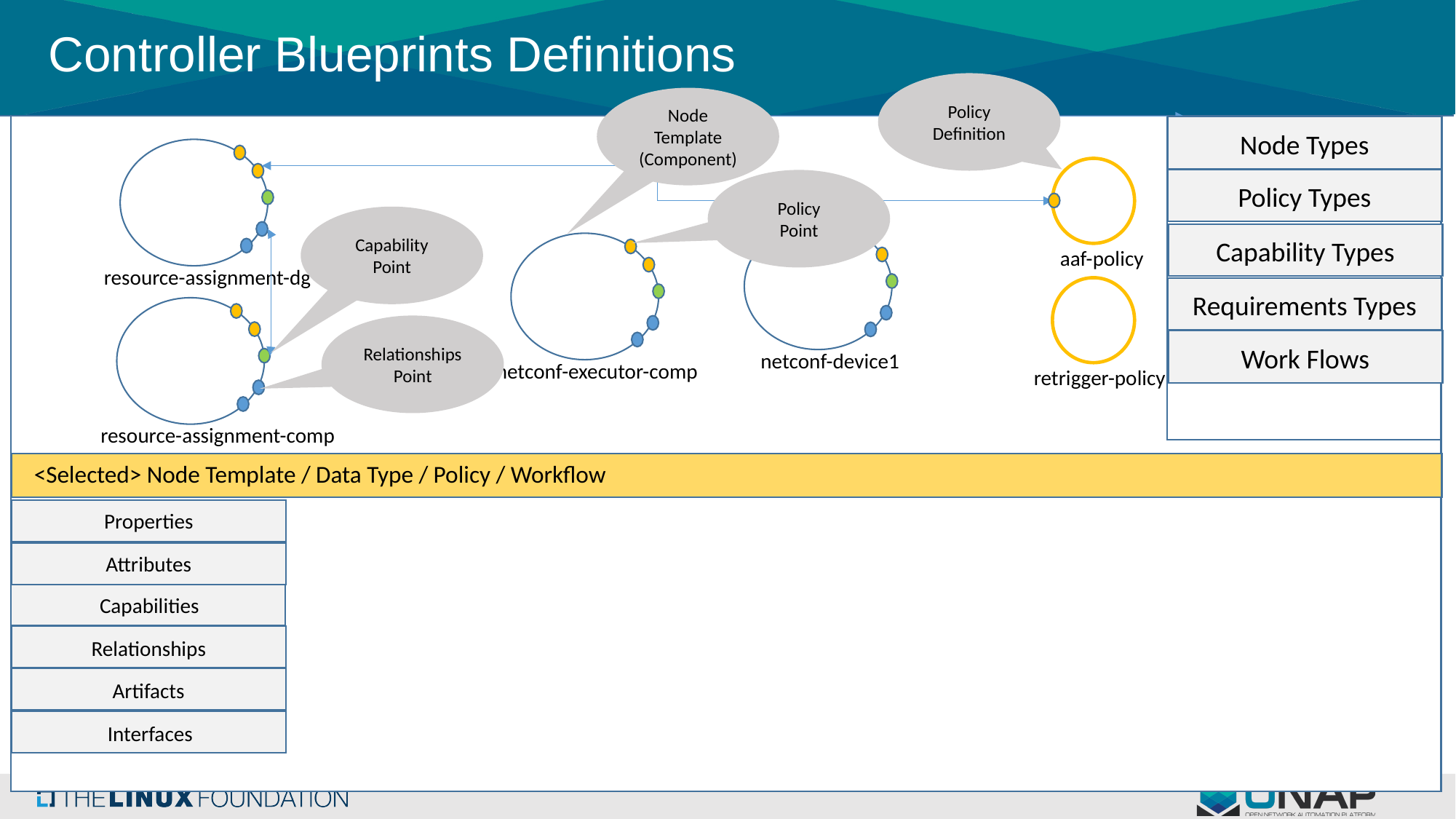

# Controller Blueprints Definitions
Policy
Definition
Node Template (Component)

Node Types

Policy Types

Capability Types

Requirements Types

Work Flows

resource-assignment-dg

aaf-policy
Policy
Point

Capability
Point

netconf-device1

netconf-executor-comp

retrigger-policy

resource-assignment-comp
Relationships
Point
<Selected> Node Template / Data Type / Policy / Workflow

Properties

Attributes

Capabilities

Relationships

Artifacts

Interfaces